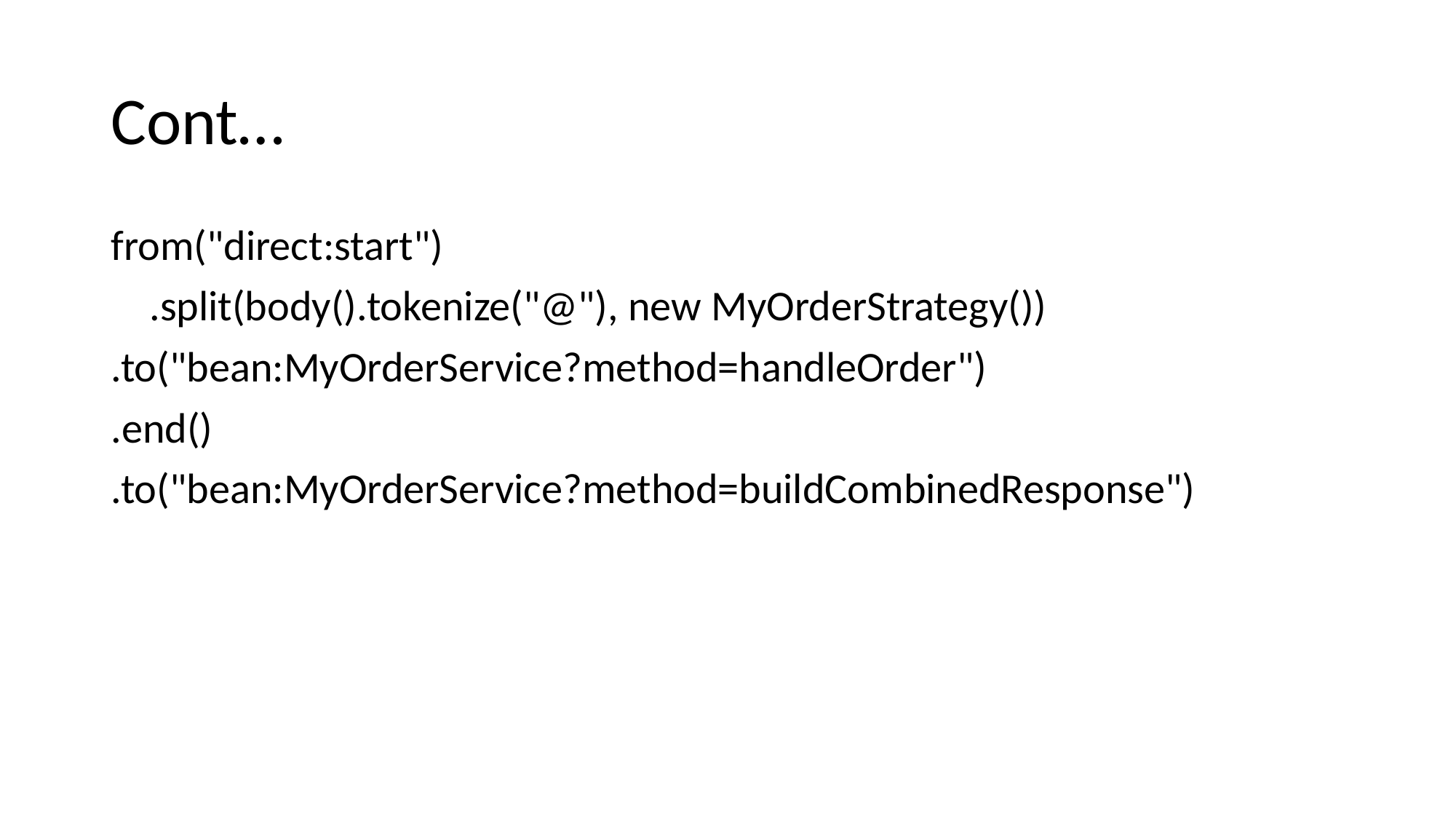

# Cont…
from("direct:start")
    .split(body().tokenize("@"), new MyOrderStrategy())
.to("bean:MyOrderService?method=handleOrder")
.end()
.to("bean:MyOrderService?method=buildCombinedResponse")